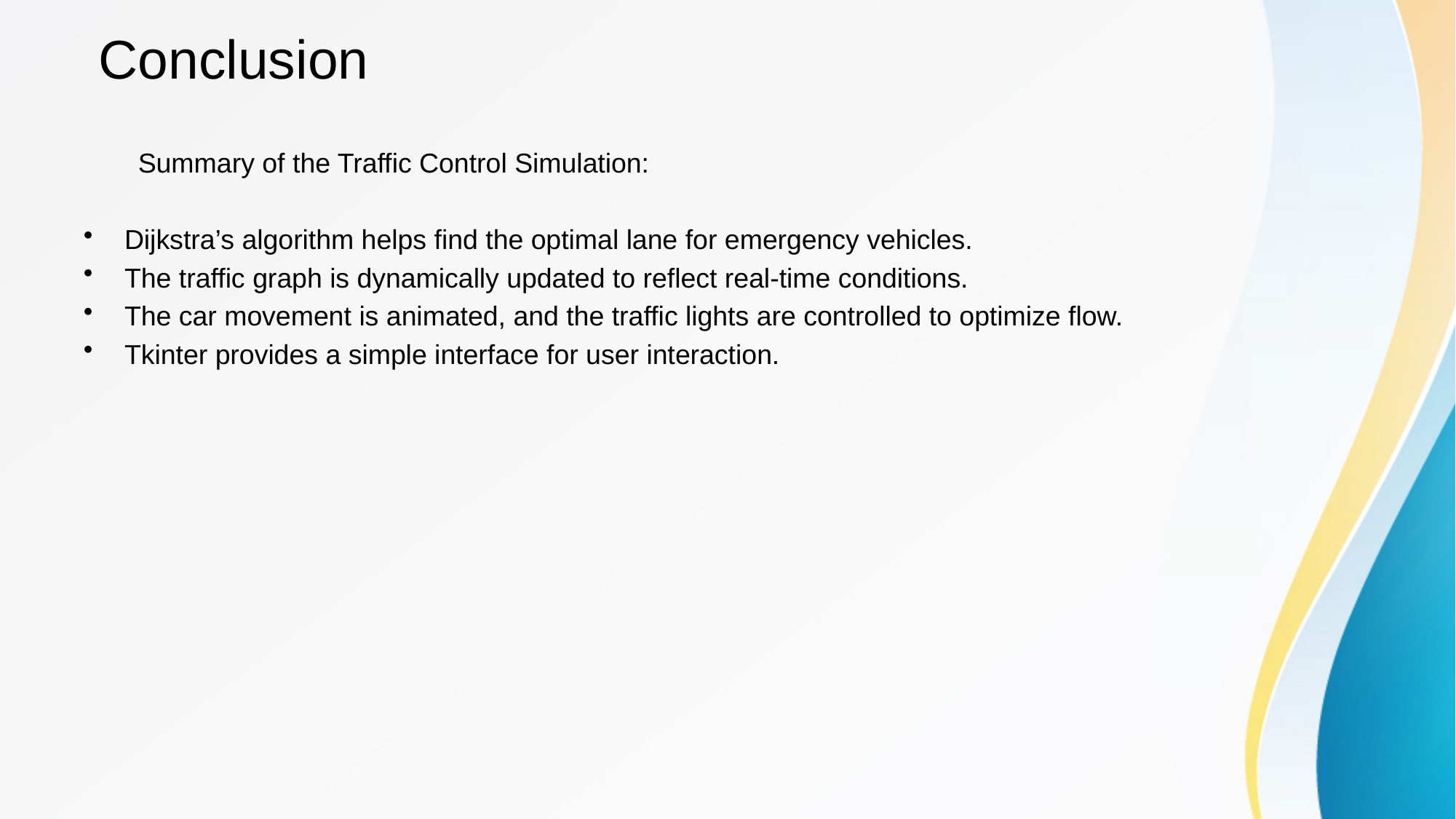

# Conclusion
Summary of the Traffic Control Simulation:

Dijkstra’s algorithm helps find the optimal lane for emergency vehicles.
The traffic graph is dynamically updated to reflect real-time conditions.
The car movement is animated, and the traffic lights are controlled to optimize flow.
Tkinter provides a simple interface for user interaction.